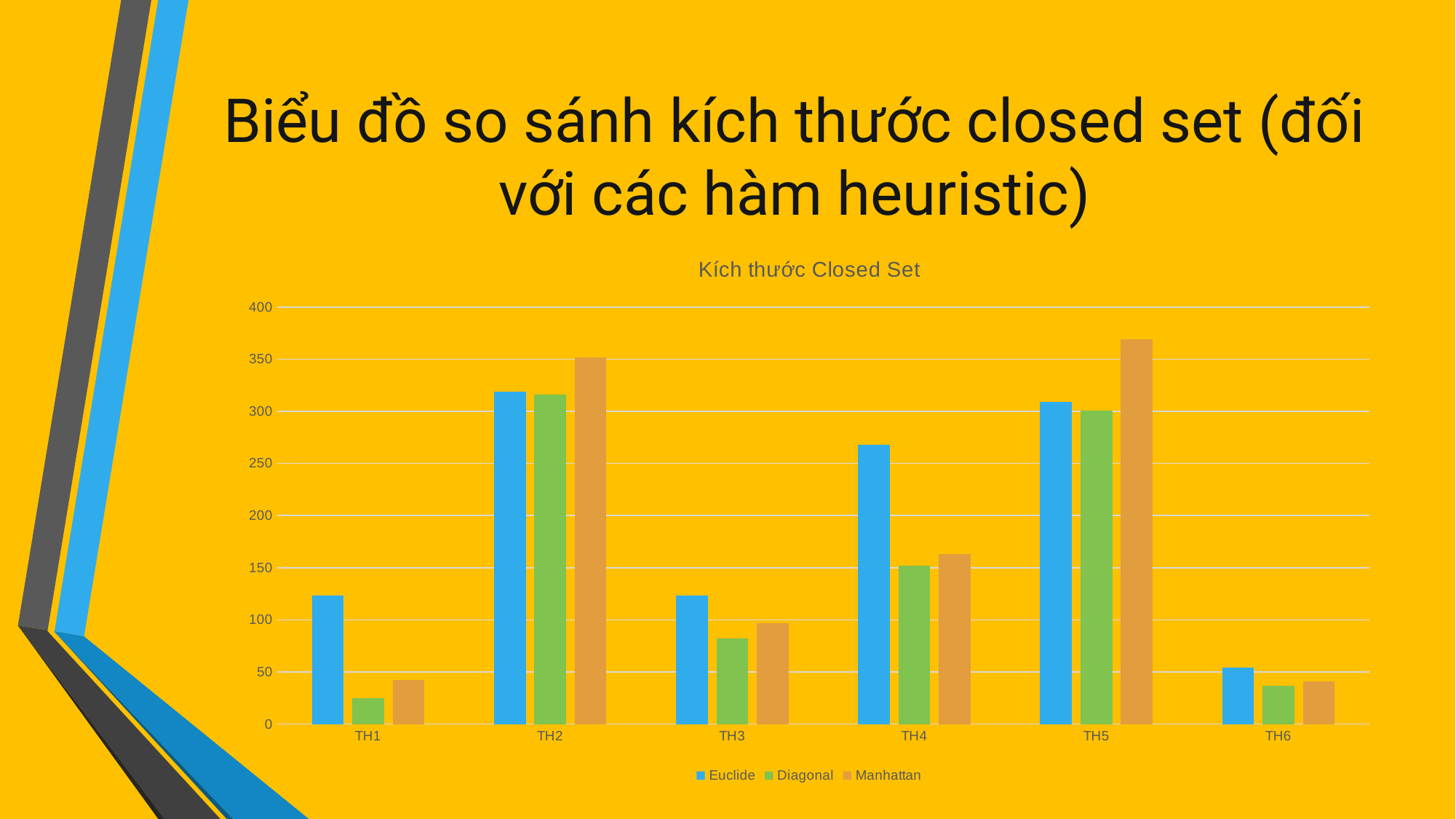

# Biểu đồ so sánh kích thước closed set (đối với các hàm heuristic)

### Chart: Kích thước Closed Set

| Category | Euclide | Diagonal | Manhattan |
|---|---|---|---|
| TH1 | 123.0 | 25.0 | 42.0 |
| TH2 | 319.0 | 316.0 | 352.0 |
| TH3 | 123.0 | 82.0 | 97.0 |
| TH4 | 268.0 | 152.0 | 163.0 |
| TH5 | 309.0 | 301.0 | 369.0 |
| TH6 | 54.0 | 37.0 | 41.0 |